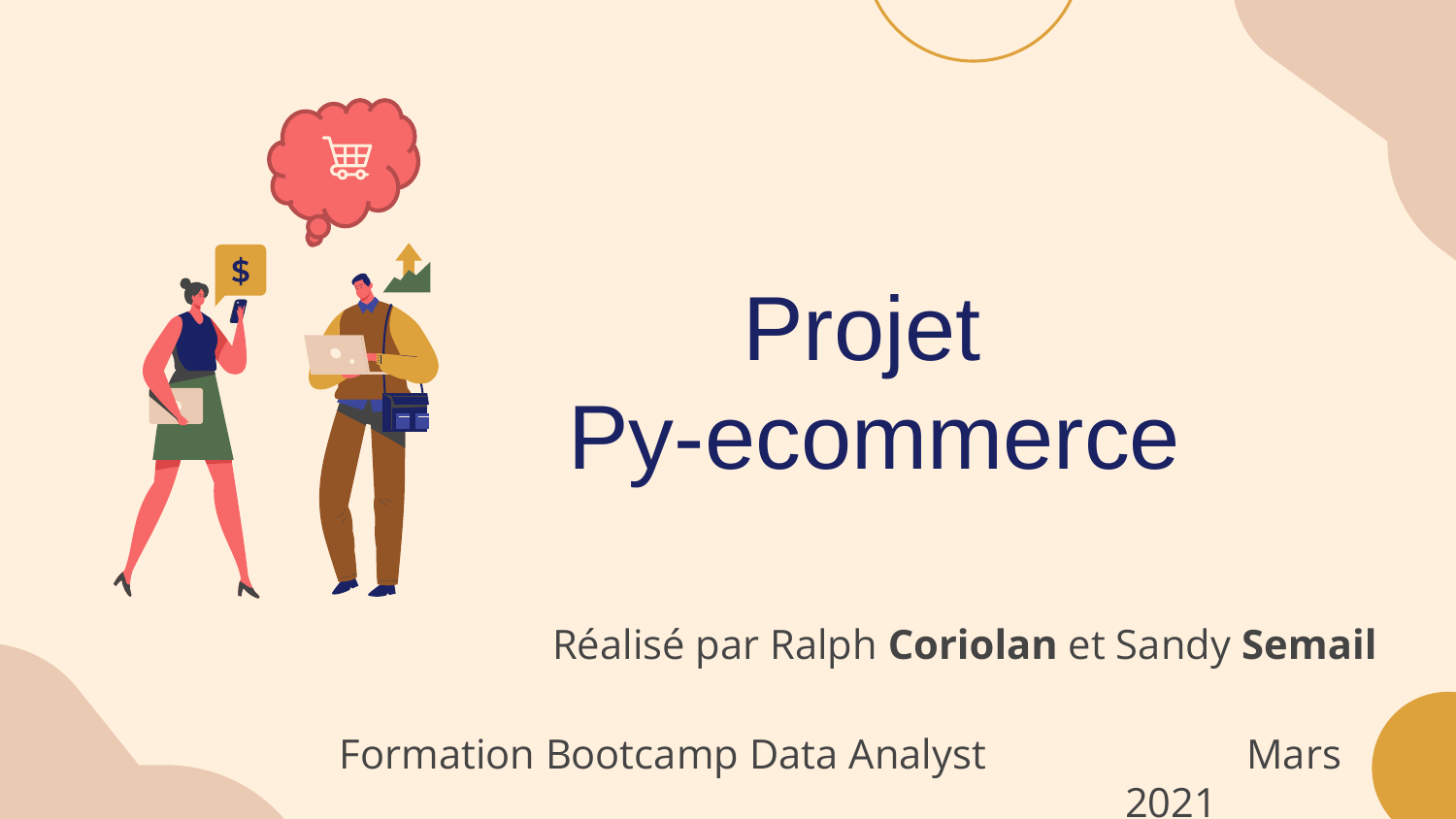

# Projet Py-ecommerce

Réalisé par Ralph Coriolan et Sandy Semail
Formation Bootcamp Data Analyst                         Mars 2021